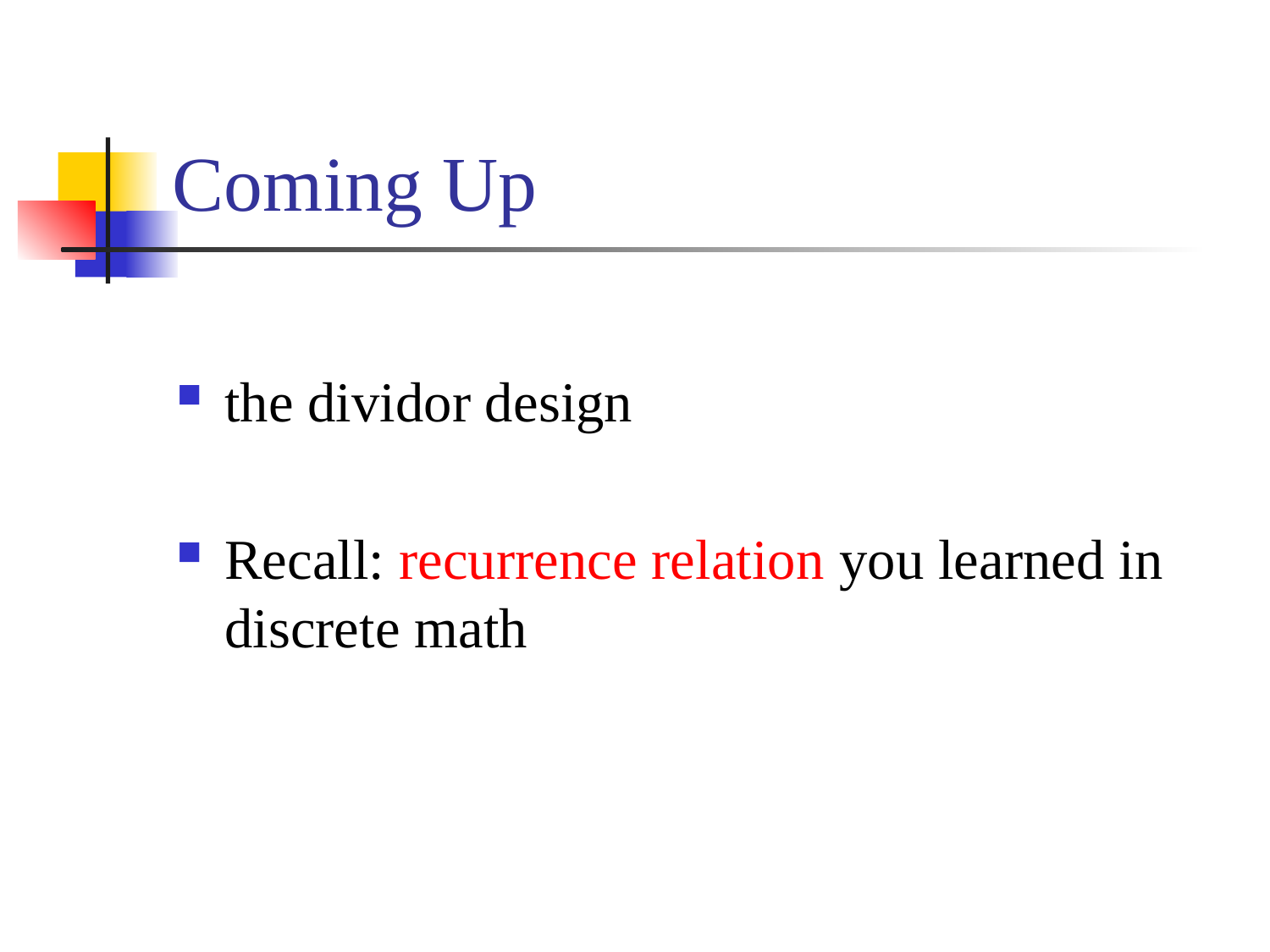

# Coming Up

the dividor design

Recall: recurrence relation you learned in discrete math